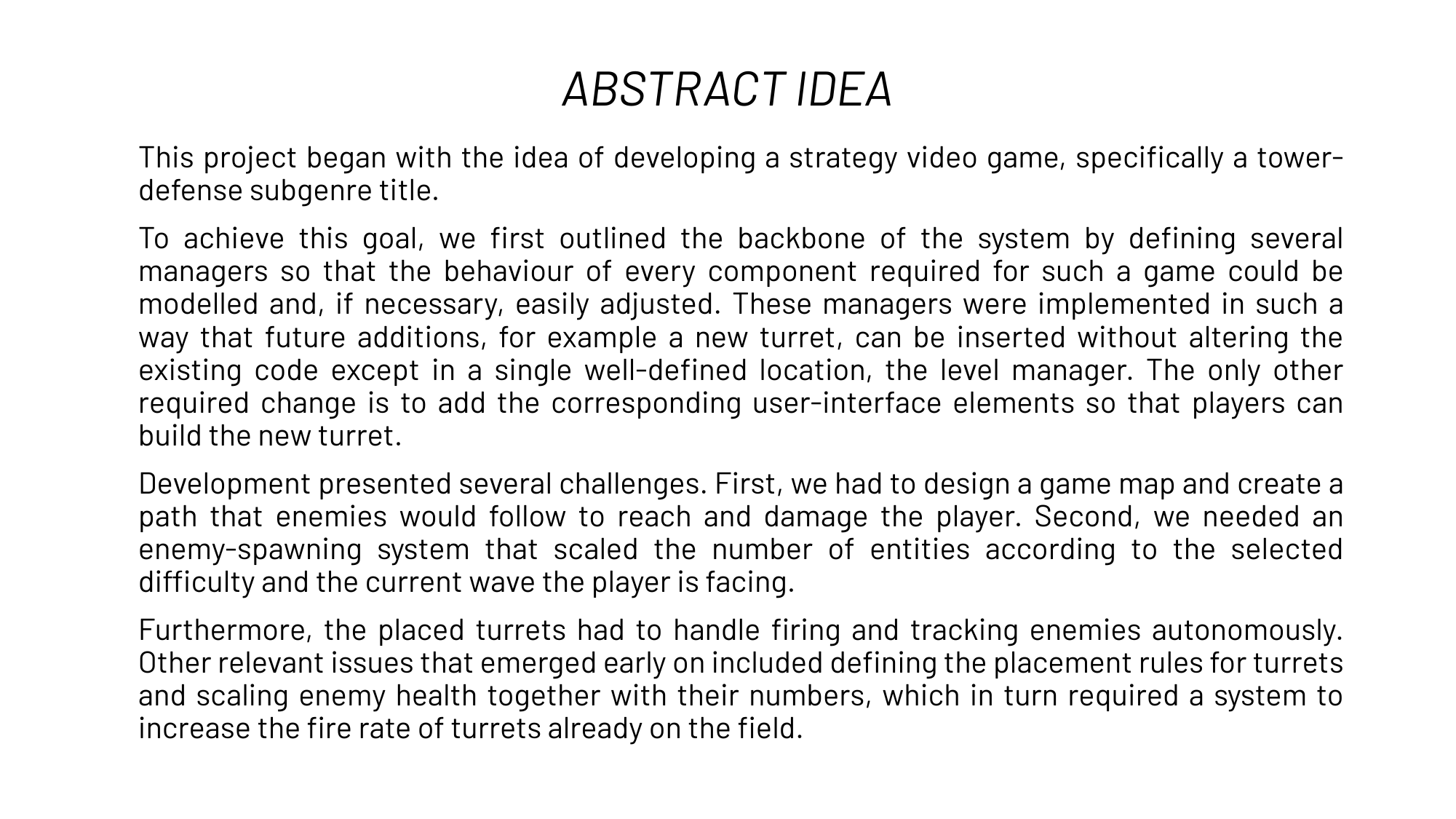

# ABSTRACT IDEA
This project began with the idea of developing a strategy video game, specifically a tower-defense subgenre title.
To achieve this goal, we first outlined the backbone of the system by defining several managers so that the behaviour of every component required for such a game could be modelled and, if necessary, easily adjusted. These managers were implemented in such a way that future additions, for example a new turret, can be inserted without altering the existing code except in a single well-defined location, the level manager. The only other required change is to add the corresponding user-interface elements so that players can build the new turret.
Development presented several challenges. First, we had to design a game map and create a path that enemies would follow to reach and damage the player. Second, we needed an enemy-spawning system that scaled the number of entities according to the selected difficulty and the current wave the player is facing.
Furthermore, the placed turrets had to handle firing and tracking enemies autonomously. Other relevant issues that emerged early on included defining the placement rules for turrets and scaling enemy health together with their numbers, which in turn required a system to increase the fire rate of turrets already on the field.